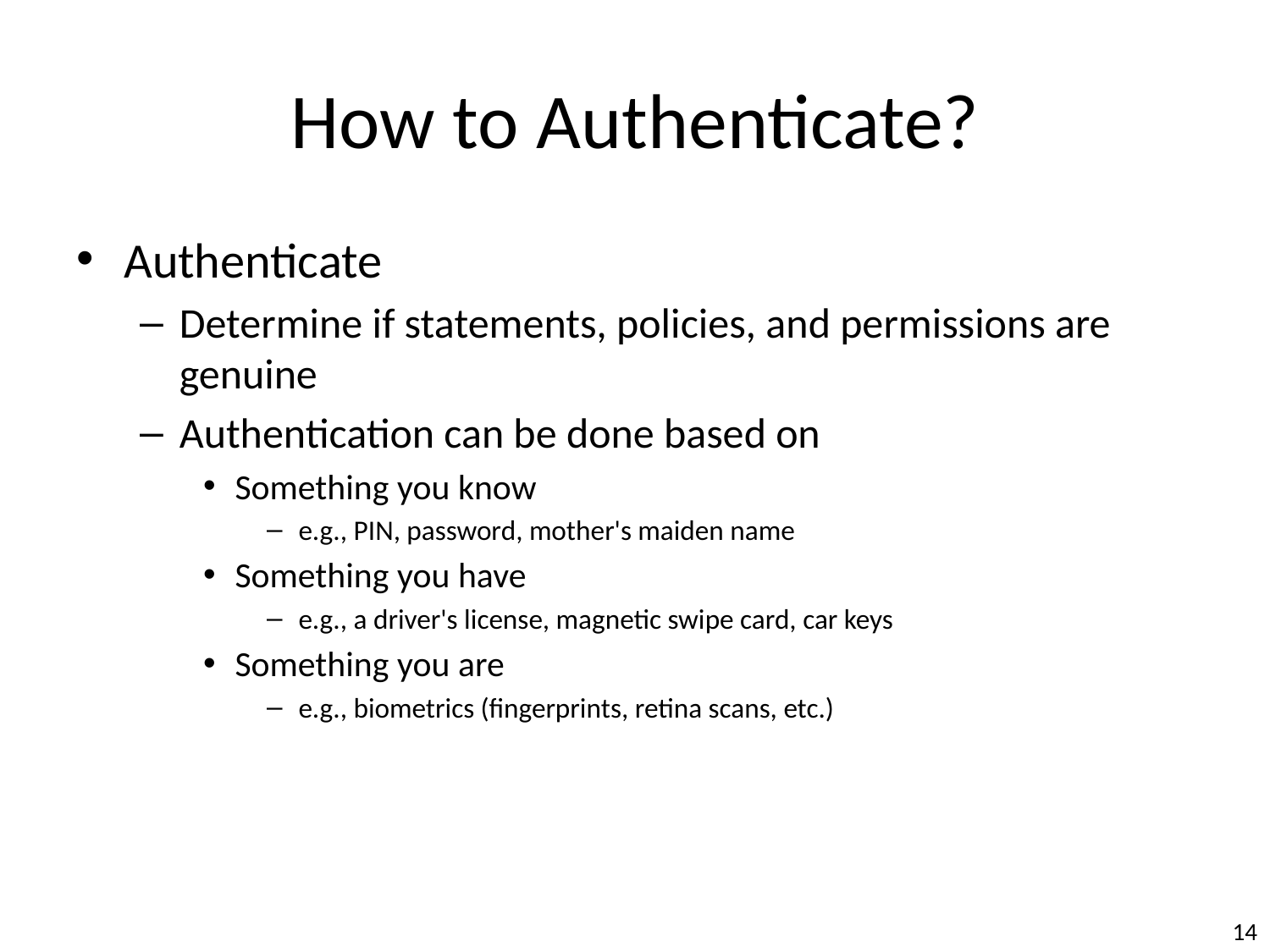

# How to Authenticate?
Authenticate
Determine if statements, policies, and permissions are genuine
Authentication can be done based on
Something you know
e.g., PIN, password, mother's maiden name
Something you have
e.g., a driver's license, magnetic swipe card, car keys
Something you are
e.g., biometrics (fingerprints, retina scans, etc.)